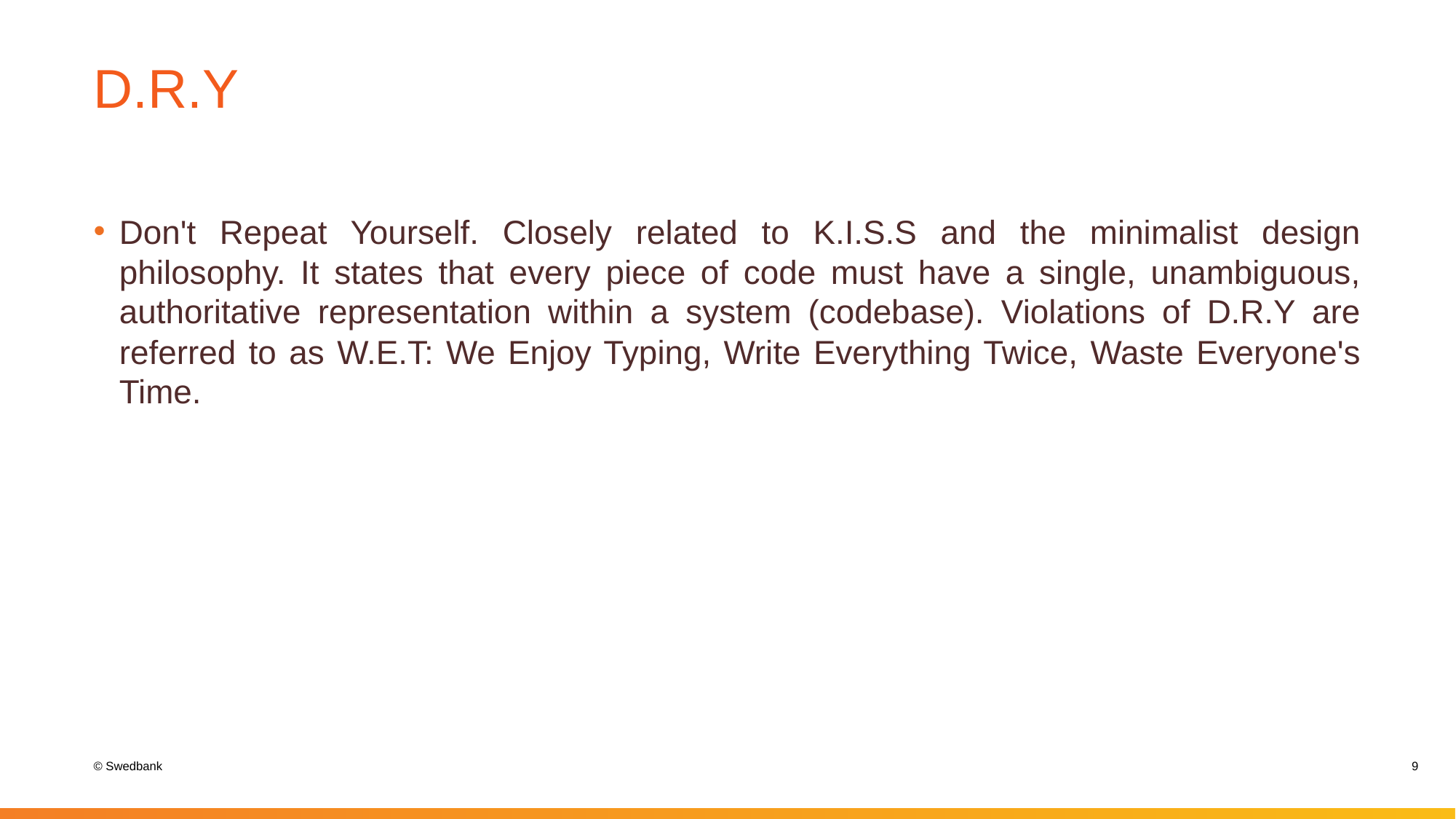

# D.R.Y
Don't Repeat Yourself. Closely related to K.I.S.S and the minimalist design philosophy. It states that every piece of code must have a single, unambiguous, authoritative representation within a system (codebase). Violations of D.R.Y are referred to as W.E.T: We Enjoy Typing, Write Everything Twice, Waste Everyone's Time.

9